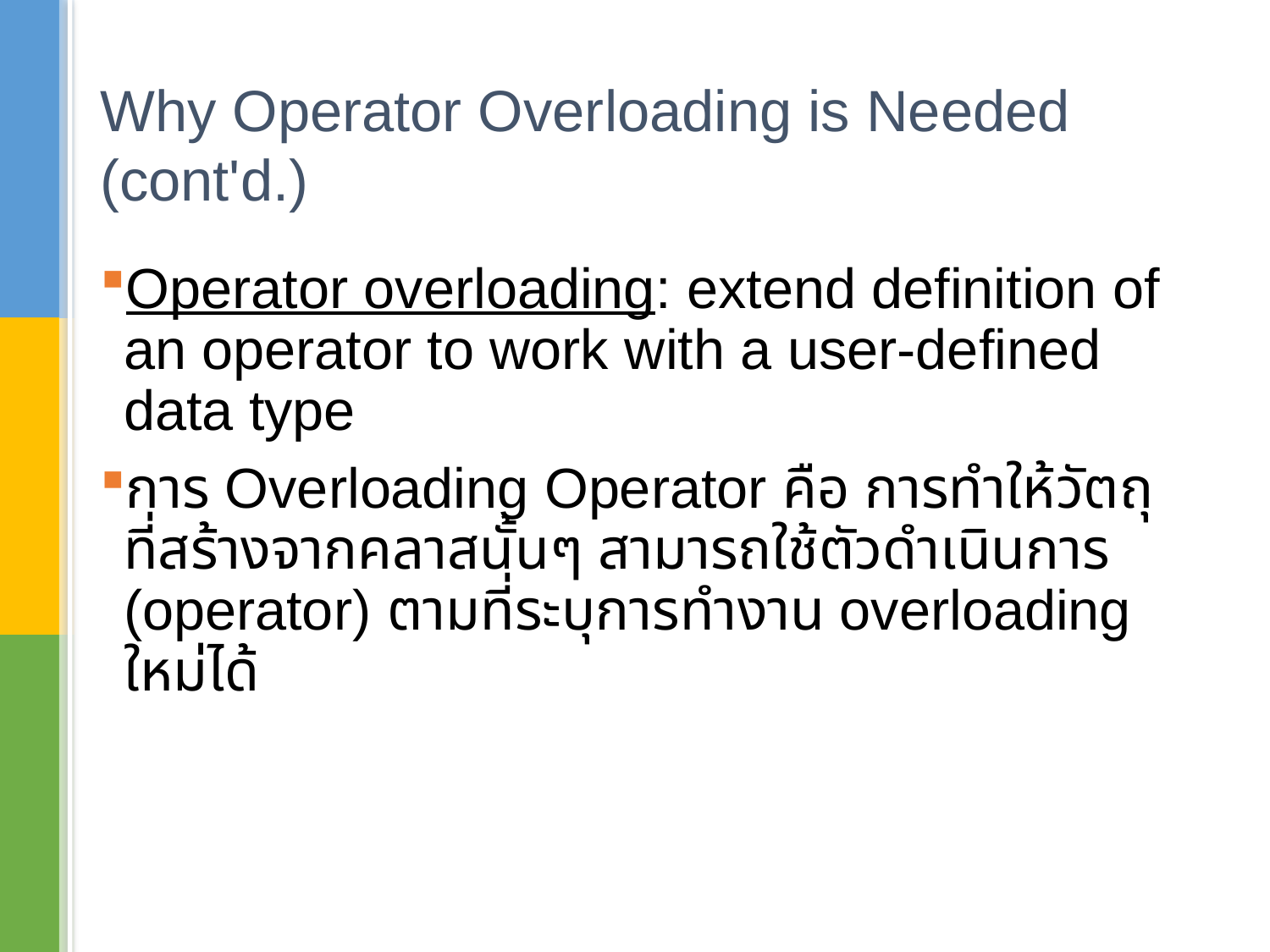

# Why Operator Overloading is Needed (cont'd.)
Operator overloading: extend definition of an operator to work with a user-defined data type
การ Overloading Operator คือ การทำให้วัตถุที่สร้างจากคลาสนั้นๆ สามารถใช้ตัวดำเนินการ (operator) ตามที่ระบุการทำงาน overloading ใหม่ได้